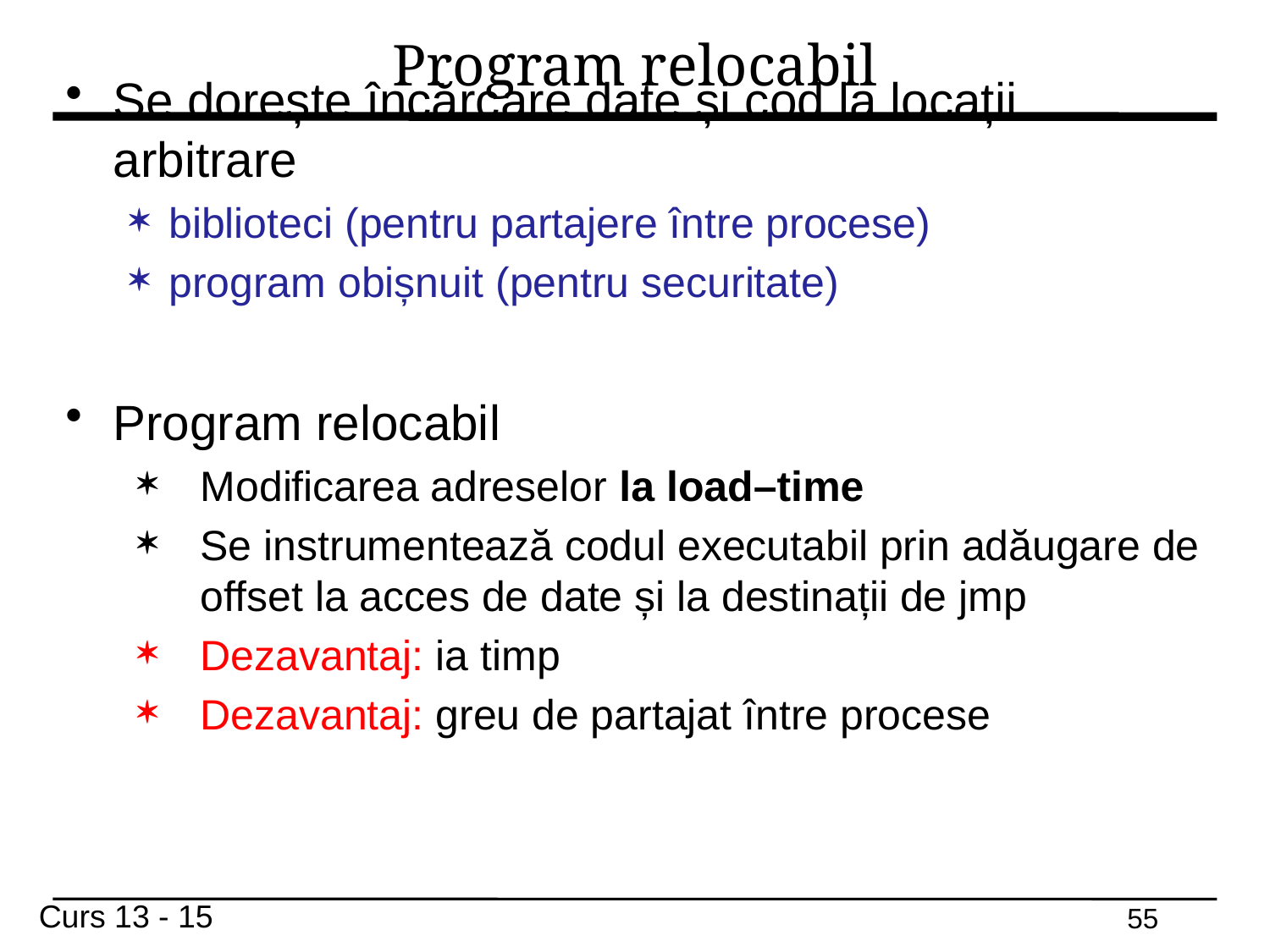

# Program relocabil
Se dorește încărcare date și cod la locații arbitrare
biblioteci (pentru partajere între procese)
program obișnuit (pentru securitate)

Program relocabil
Modificarea adreselor la load–time
Se instrumentează codul executabil prin adăugare de offset la acces de date și la destinații de jmp
Dezavantaj: ia timp
Dezavantaj: greu de partajat între procese